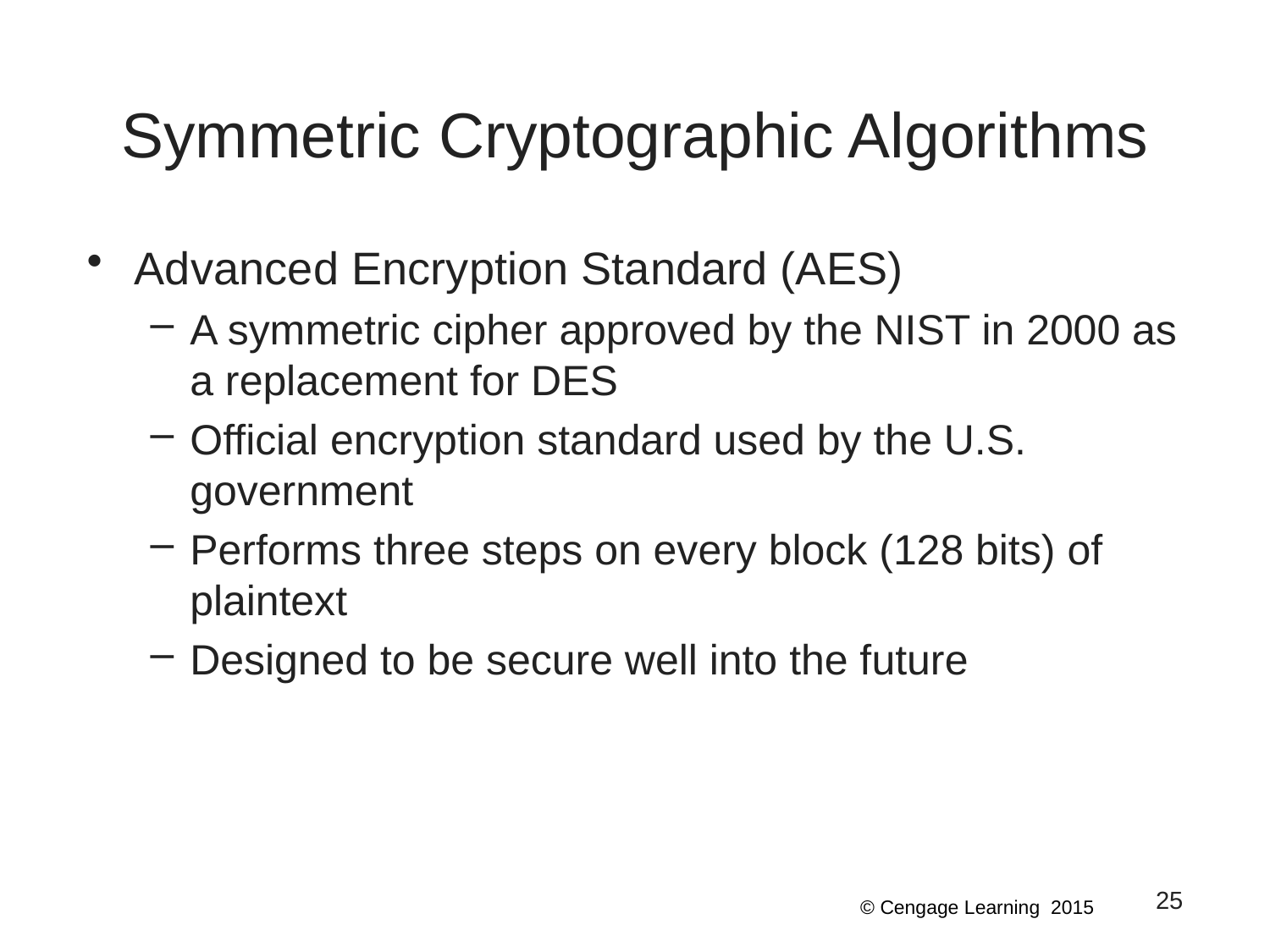

# Symmetric Cryptographic Algorithms
Advanced Encryption Standard (AES)
A symmetric cipher approved by the NIST in 2000 as a replacement for DES
Official encryption standard used by the U.S. government
Performs three steps on every block (128 bits) of plaintext
Designed to be secure well into the future
25